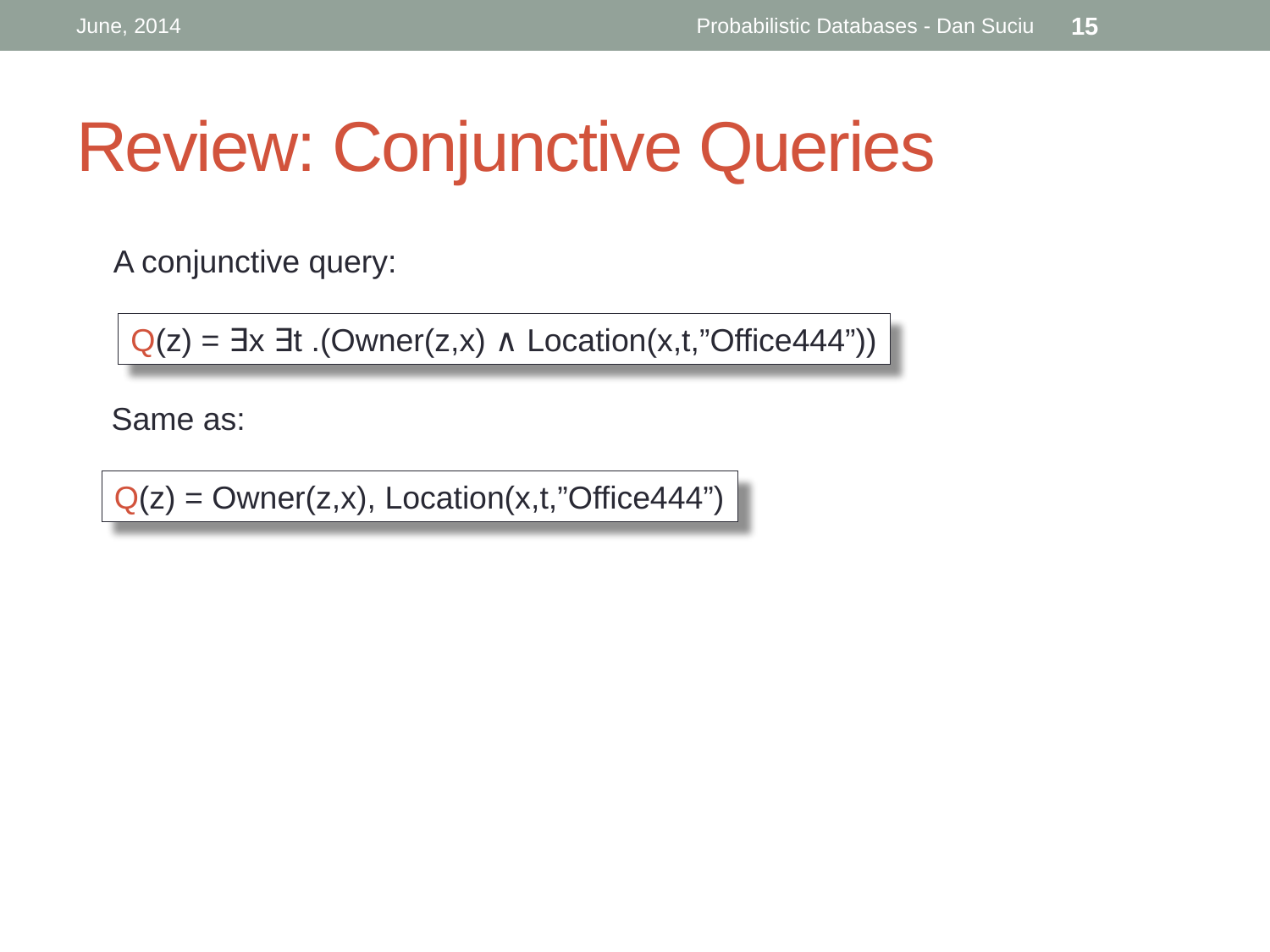

June, 2014
Probabilistic Databases - Dan Suciu
15
# Review: Conjunctive Queries
A conjunctive query:
Q(z) = ∃x ∃t .(Owner(z,x) ∧ Location(x,t,”Office444”))
Same as:
Q(z) = Owner(z,x), Location(x,t,”Office444”)